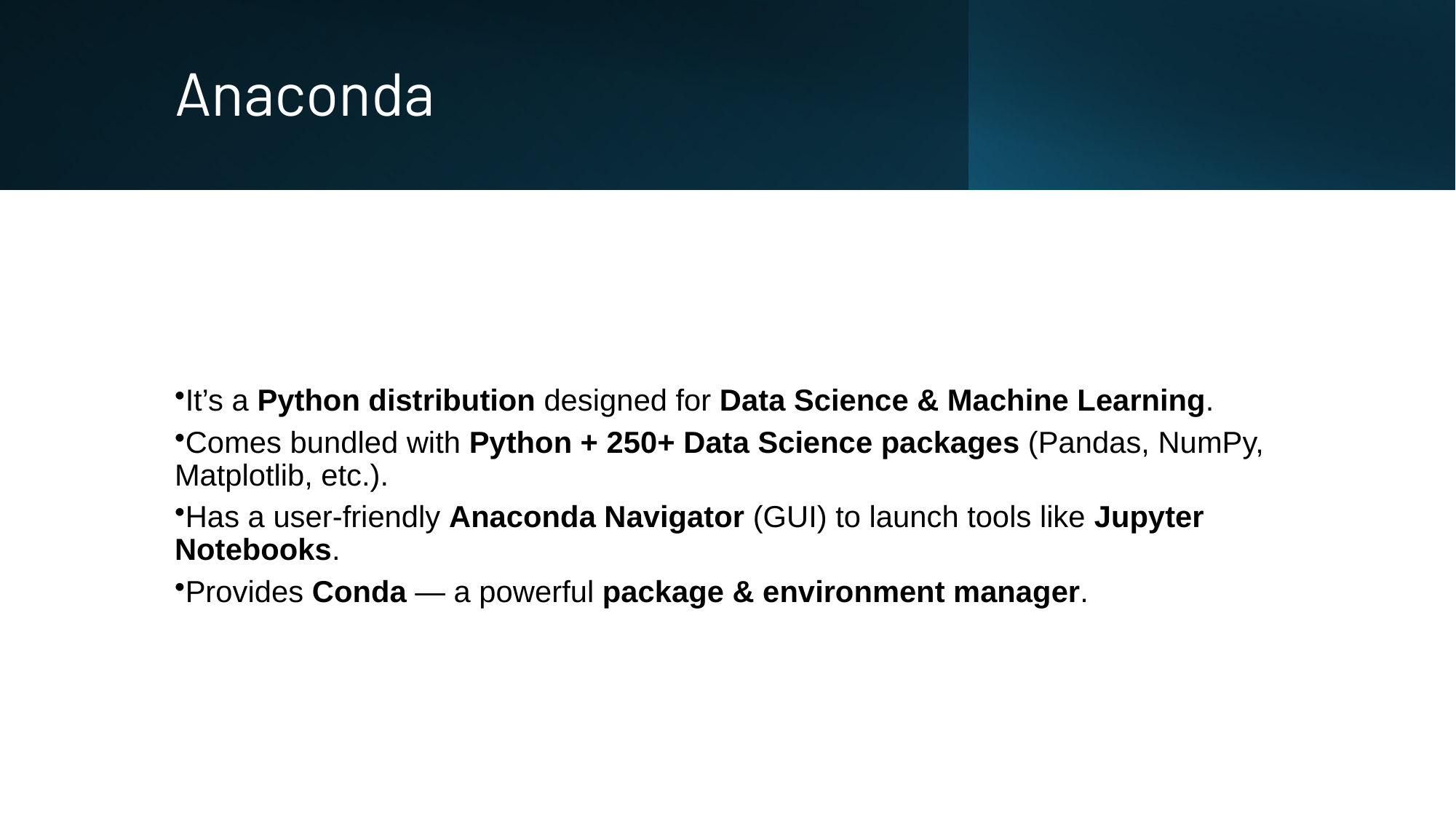

# Anaconda
It’s a Python distribution designed for Data Science & Machine Learning.
Comes bundled with Python + 250+ Data Science packages (Pandas, NumPy, Matplotlib, etc.).
Has a user-friendly Anaconda Navigator (GUI) to launch tools like Jupyter Notebooks.
Provides Conda — a powerful package & environment manager.